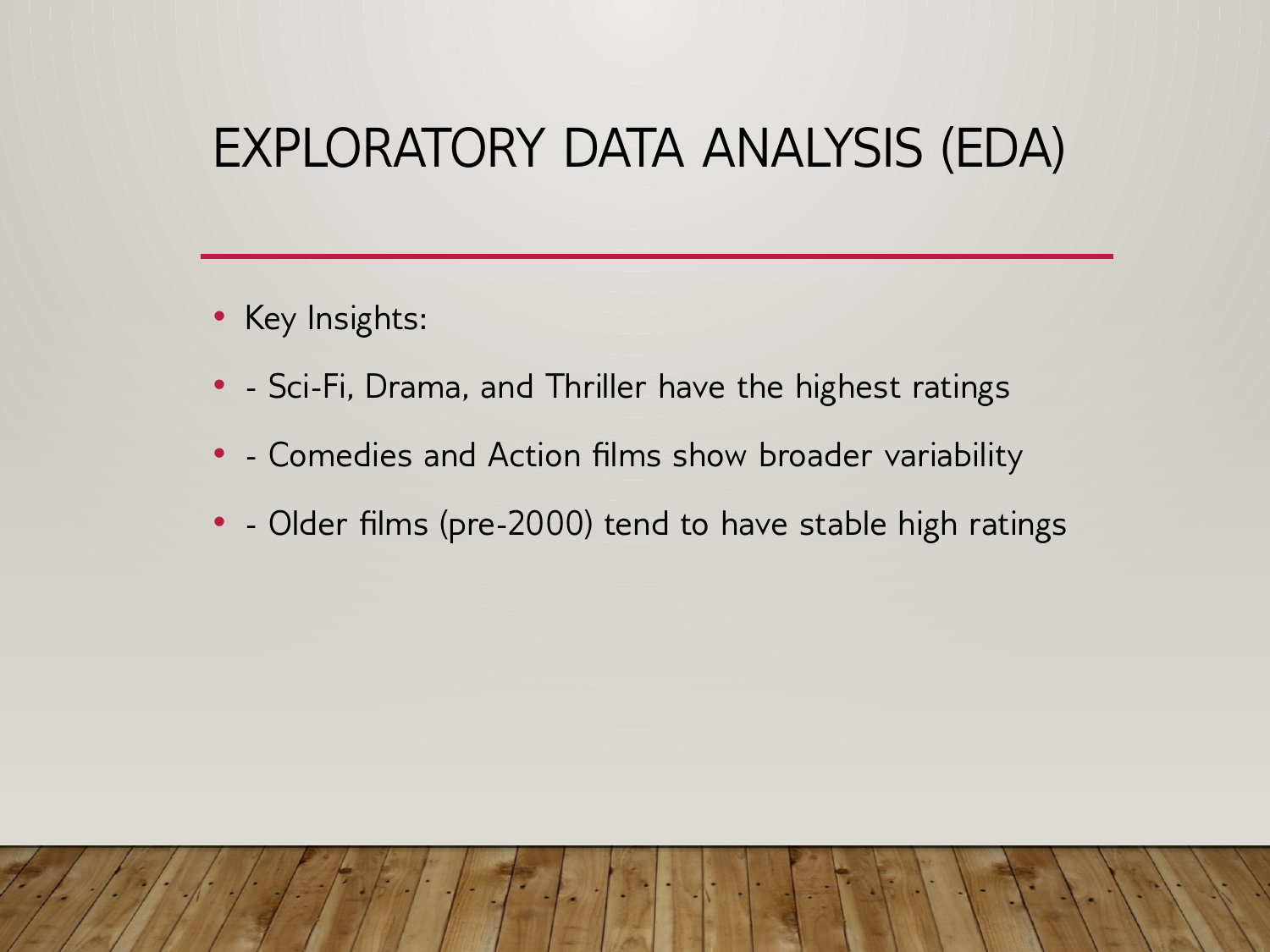

# Exploratory Data Analysis (EDA)
Key Insights:
- Sci-Fi, Drama, and Thriller have the highest ratings
- Comedies and Action films show broader variability
- Older films (pre-2000) tend to have stable high ratings